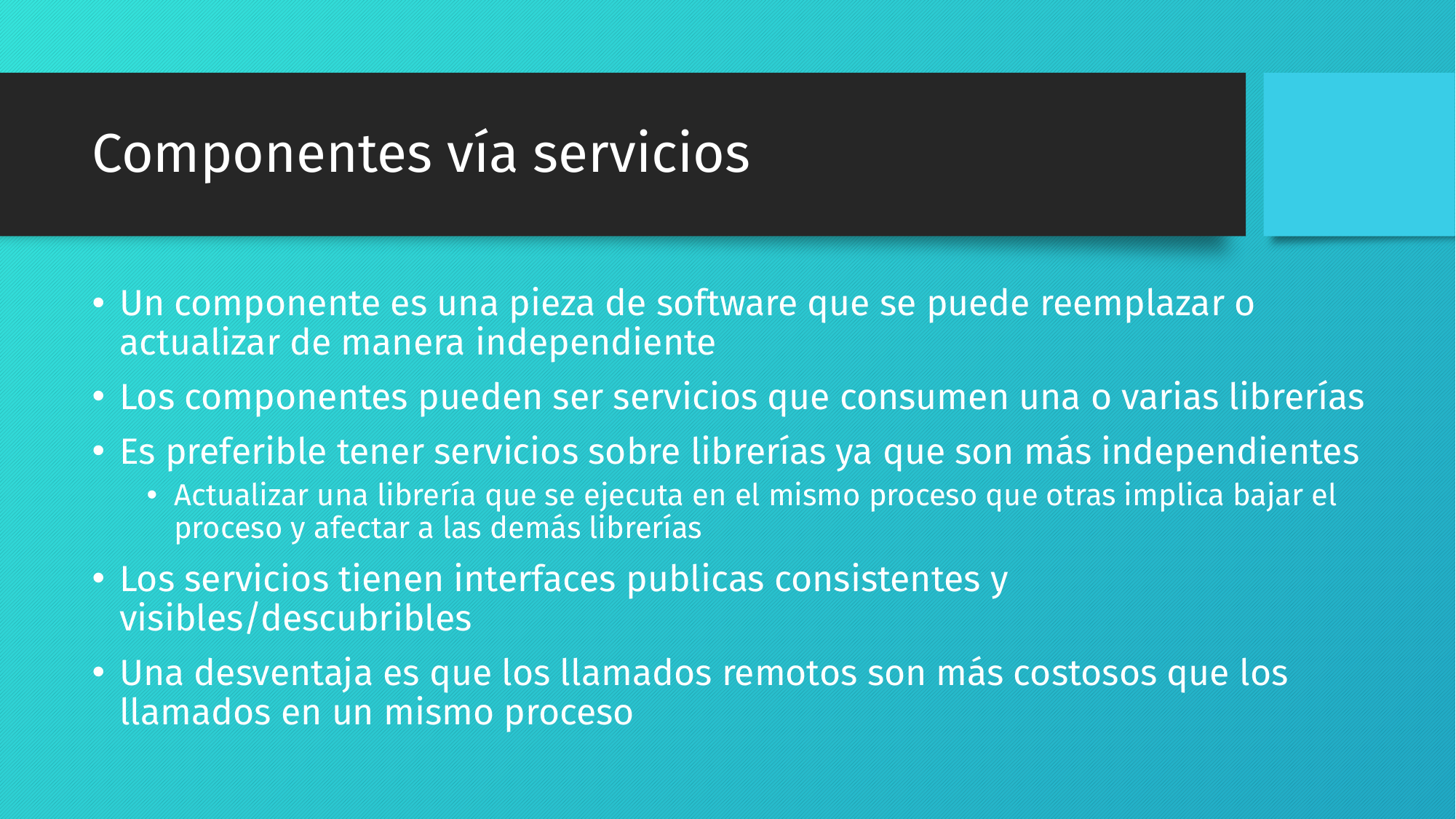

# Componentes vía servicios
Un componente es una pieza de software que se puede reemplazar o actualizar de manera independiente
Los componentes pueden ser servicios que consumen una o varias librerías
Es preferible tener servicios sobre librerías ya que son más independientes
Actualizar una librería que se ejecuta en el mismo proceso que otras implica bajar el proceso y afectar a las demás librerías
Los servicios tienen interfaces publicas consistentes y visibles/descubribles
Una desventaja es que los llamados remotos son más costosos que los llamados en un mismo proceso